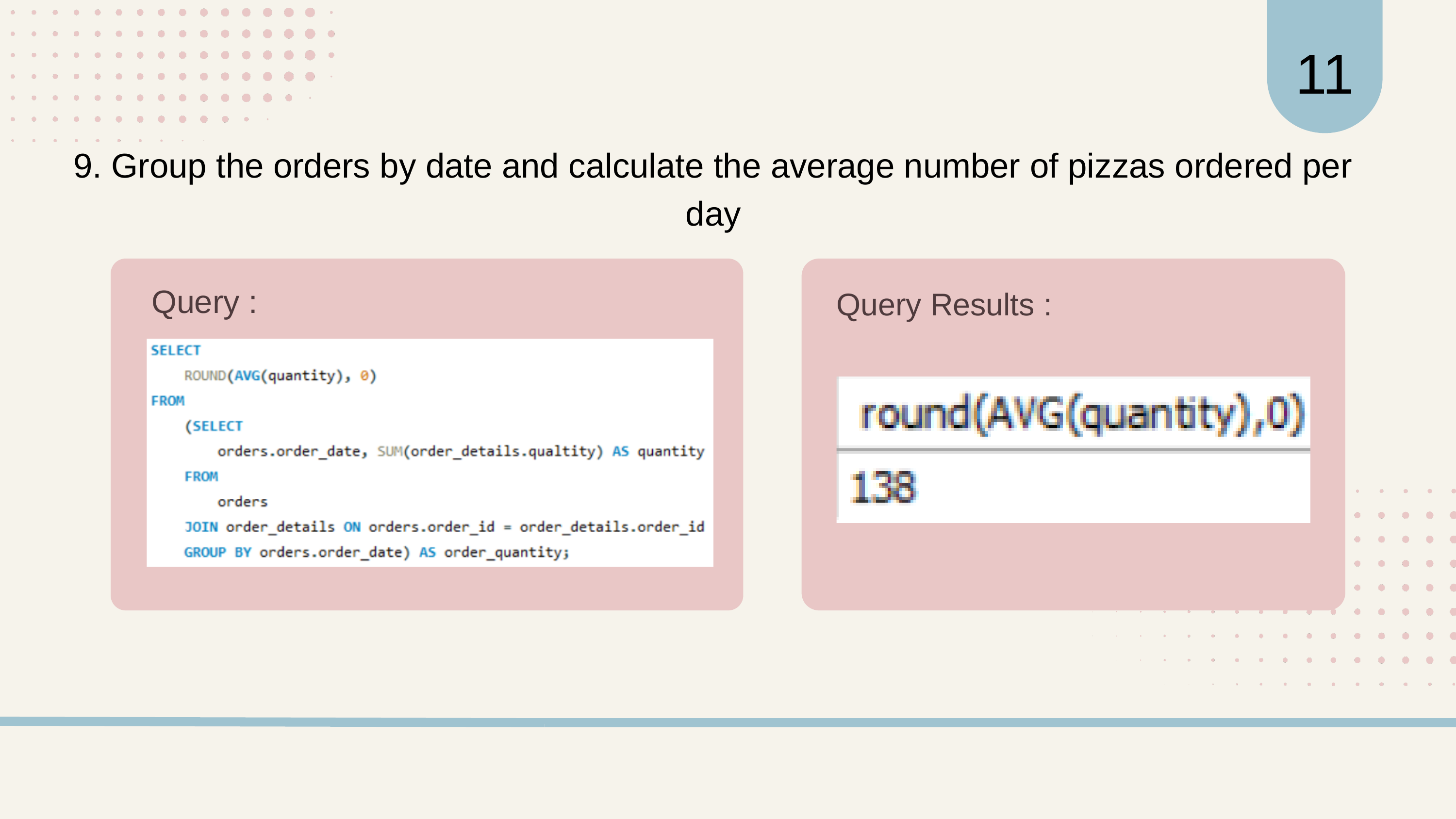

11

9. Group the orders by date and calculate the average number of pizzas ordered per day

Query :
Query Results :